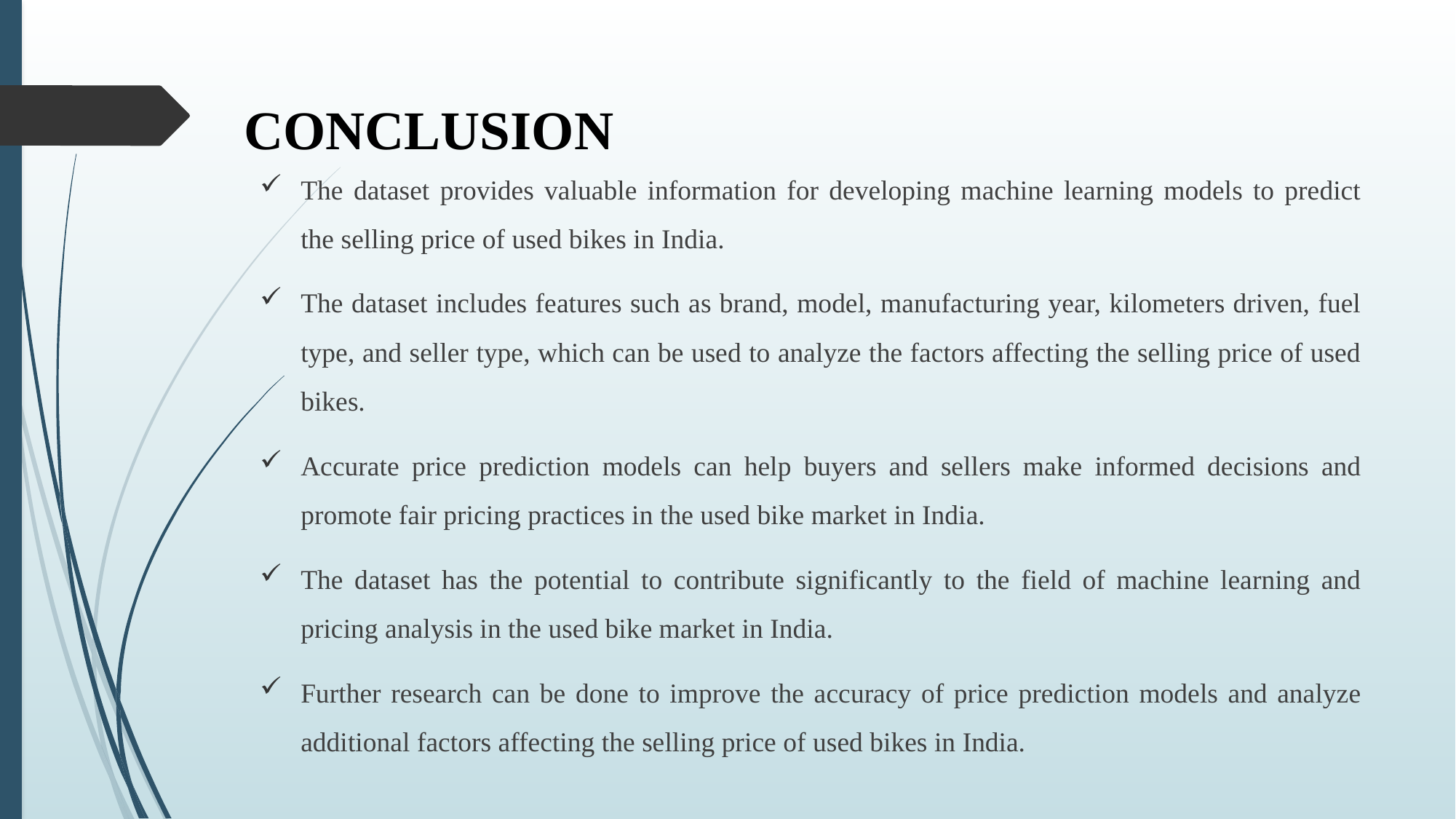

# CONCLUSION
The dataset provides valuable information for developing machine learning models to predict the selling price of used bikes in India.
The dataset includes features such as brand, model, manufacturing year, kilometers driven, fuel type, and seller type, which can be used to analyze the factors affecting the selling price of used bikes.
Accurate price prediction models can help buyers and sellers make informed decisions and promote fair pricing practices in the used bike market in India.
The dataset has the potential to contribute significantly to the field of machine learning and pricing analysis in the used bike market in India.
Further research can be done to improve the accuracy of price prediction models and analyze additional factors affecting the selling price of used bikes in India.